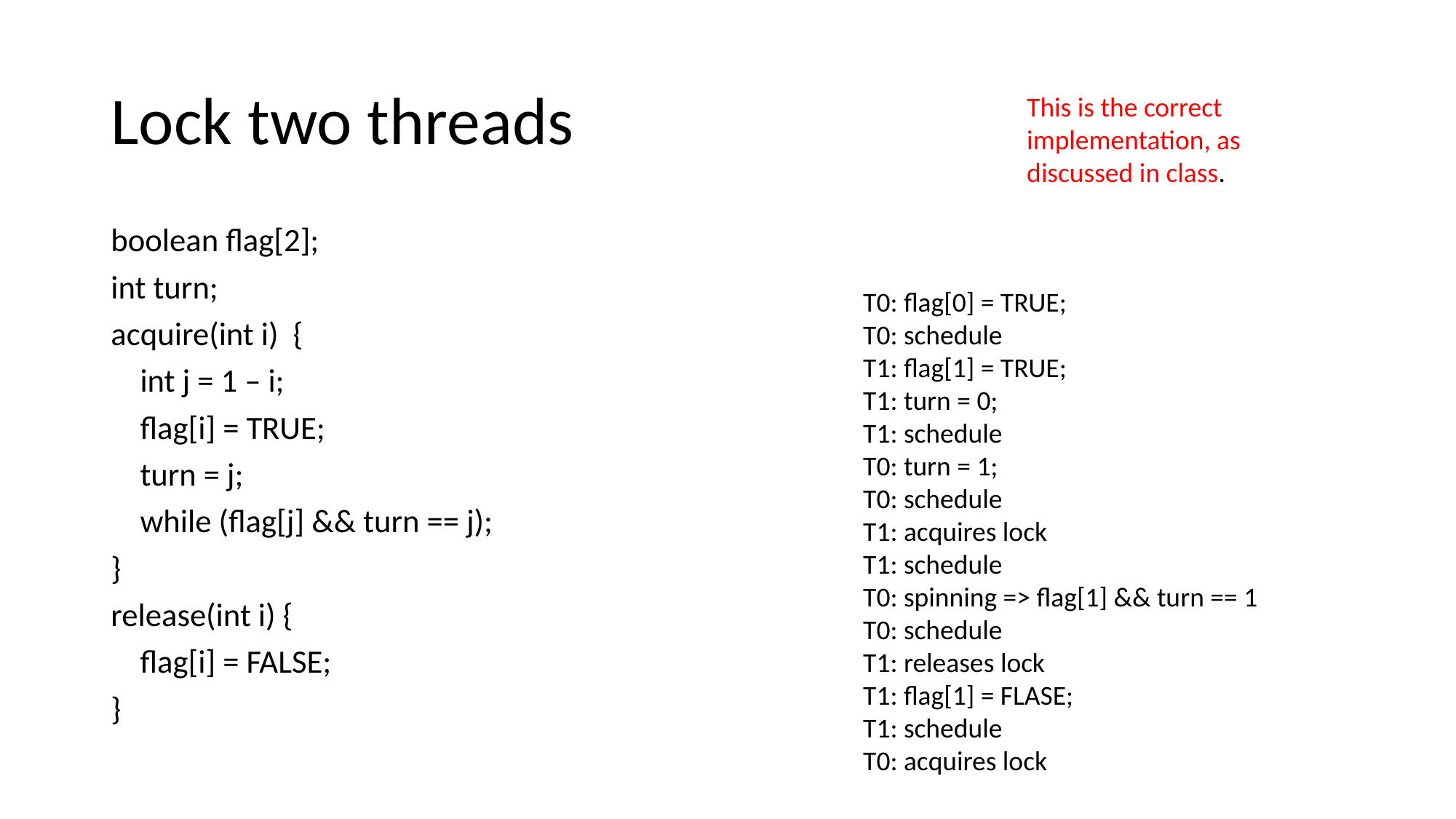

# Lock two threads
This is the correct implementation, as discussed in class.
boolean flag[2];
int turn;
acquire(int i)  {
    int j = 1 – i;
    flag[i] = TRUE;
    turn = j;
    while (flag[j] && turn == j);
}
release(int i) {
    flag[i] = FALSE;
}
T0: flag[0] = TRUE;
T0: schedule
T1: flag[1] = TRUE;
T1: turn = 0;
T1: schedule
T0: turn = 1;
T0: schedule
T1: acquires lock
T1: schedule
T0: spinning => flag[1] && turn == 1
T0: schedule
T1: releases lock
T1: flag[1] = FLASE;
T1: schedule
T0: acquires lock